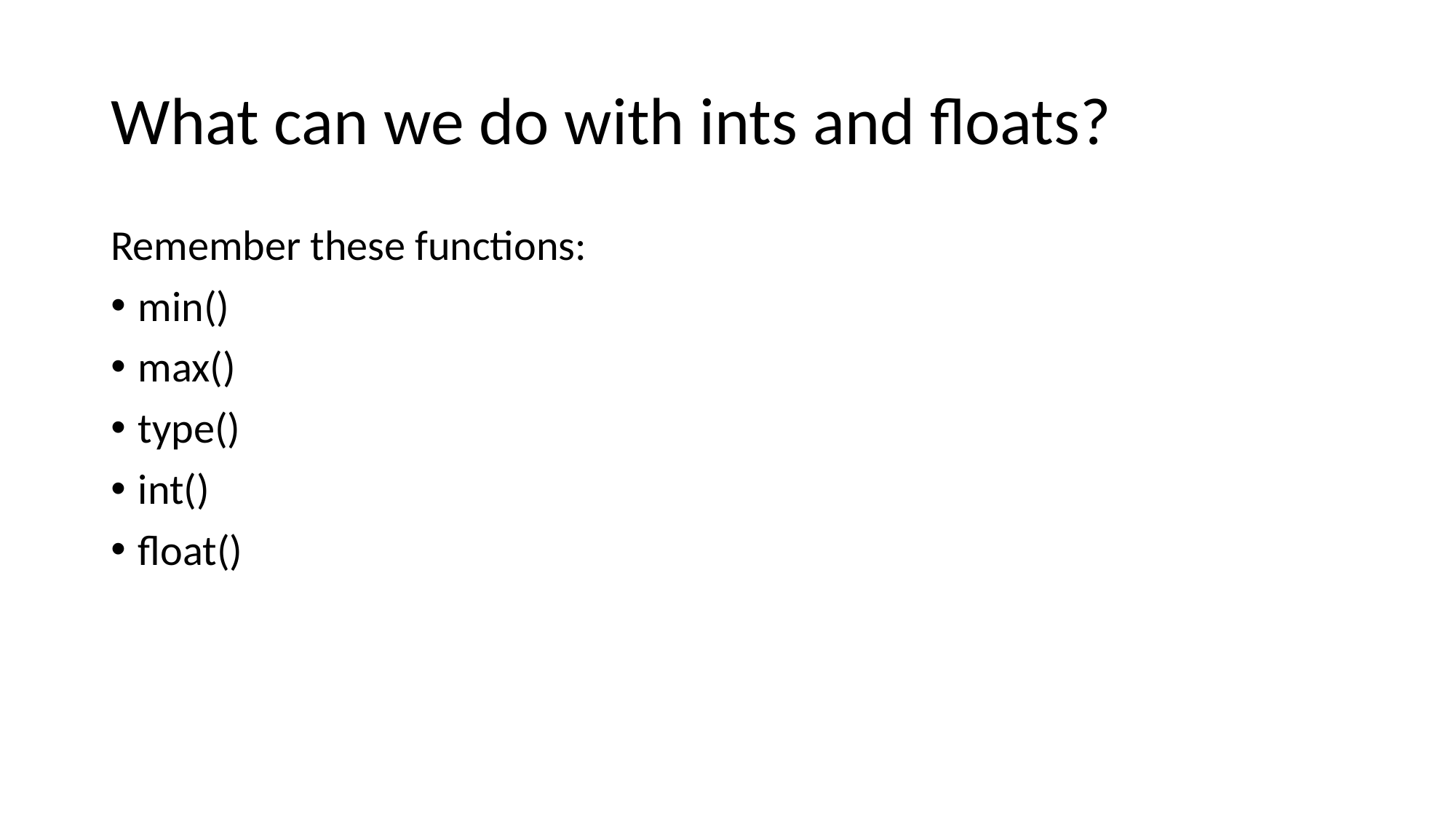

# What can we do with ints and floats?
Remember these functions:
min()
max()
type()
int()
float()